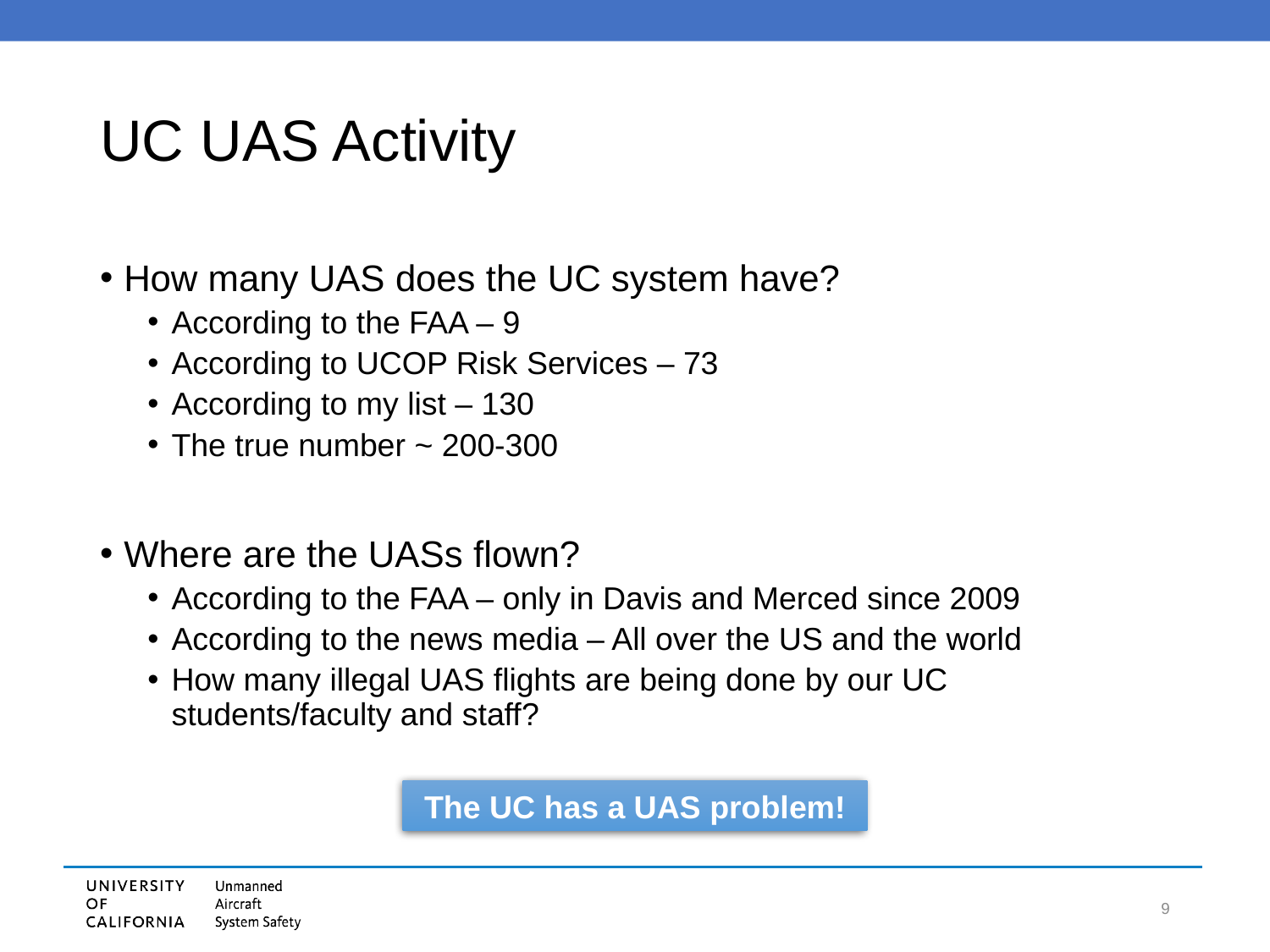

# UC UAS Activity
How many UAS does the UC system have?
According to the FAA – 9
According to UCOP Risk Services – 73
According to my list – 130
The true number ~ 200-300

Where are the UASs flown?
According to the FAA – only in Davis and Merced since 2009
According to the news media – All over the US and the world
How many illegal UAS flights are being done by our UC students/faculty and staff?

The UC has a UAS problem!
9